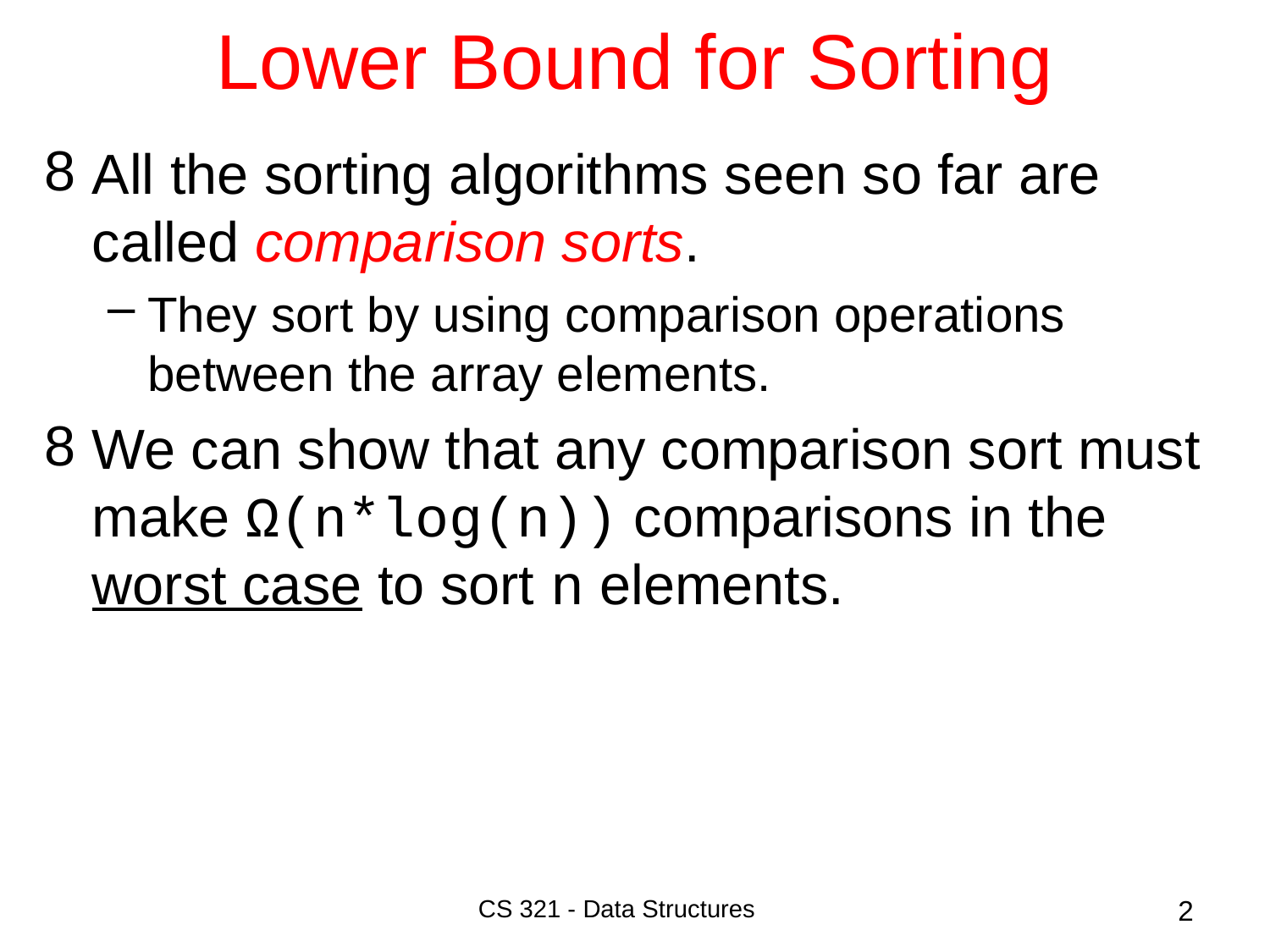

# Lower Bound for Sorting
All the sorting algorithms seen so far are called comparison sorts.
They sort by using comparison operations between the array elements.
We can show that any comparison sort must make Ω(n*log(n)) comparisons in the worst case to sort n elements.
CS 321 - Data Structures
2